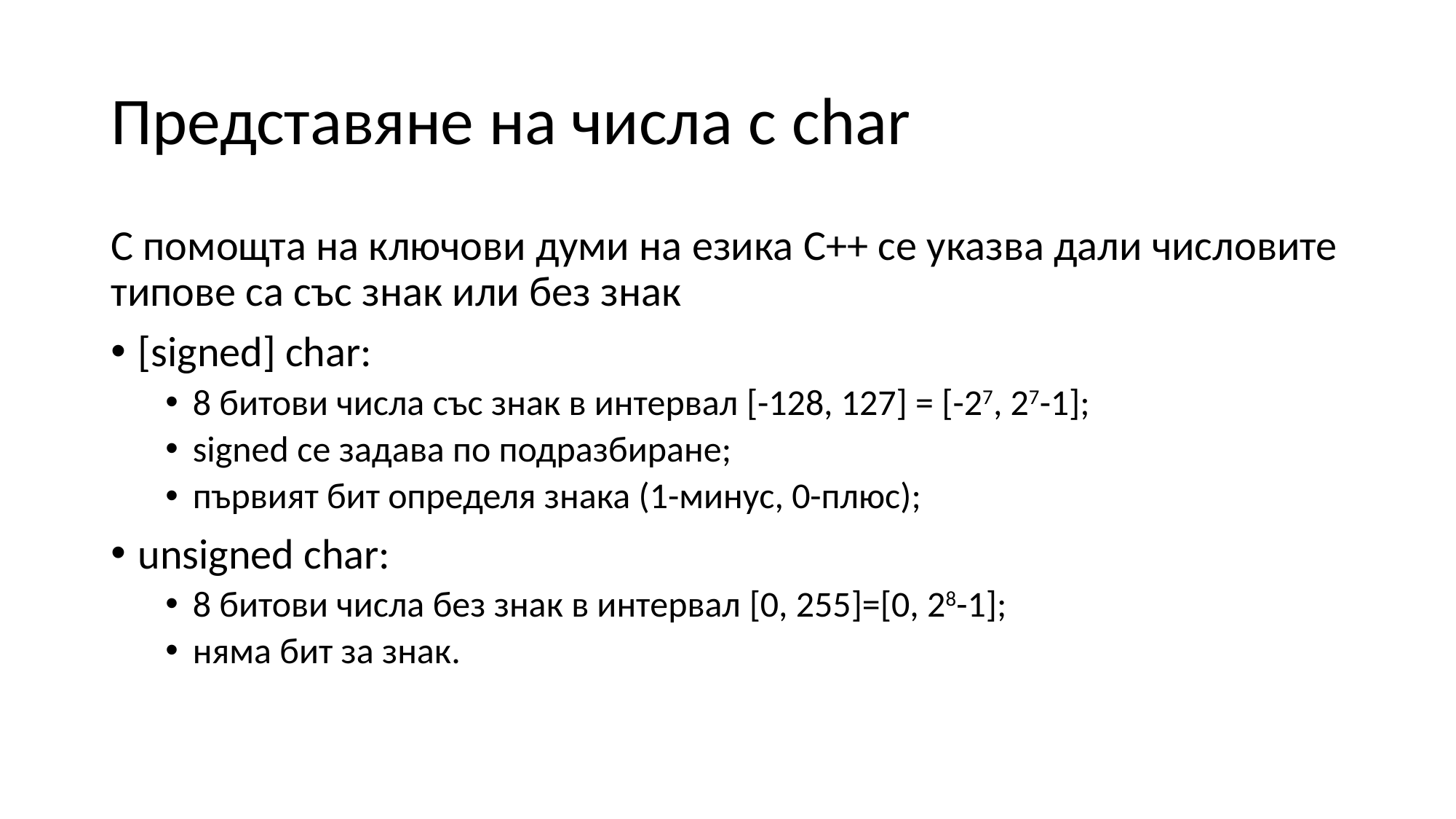

# Представяне на числа с char
С помощта на ключови думи на езика C++ се указва дали числовите типове са със знак или без знак
[signed] char:
8 битови числа със знак в интервал [-128, 127] = [-27, 27-1];
signed се задава по подразбиране;
първият бит определя знака (1-минус, 0-плюс);
unsigned char:
8 битови числа без знак в интервал [0, 255]=[0, 28-1];
няма бит за знак.